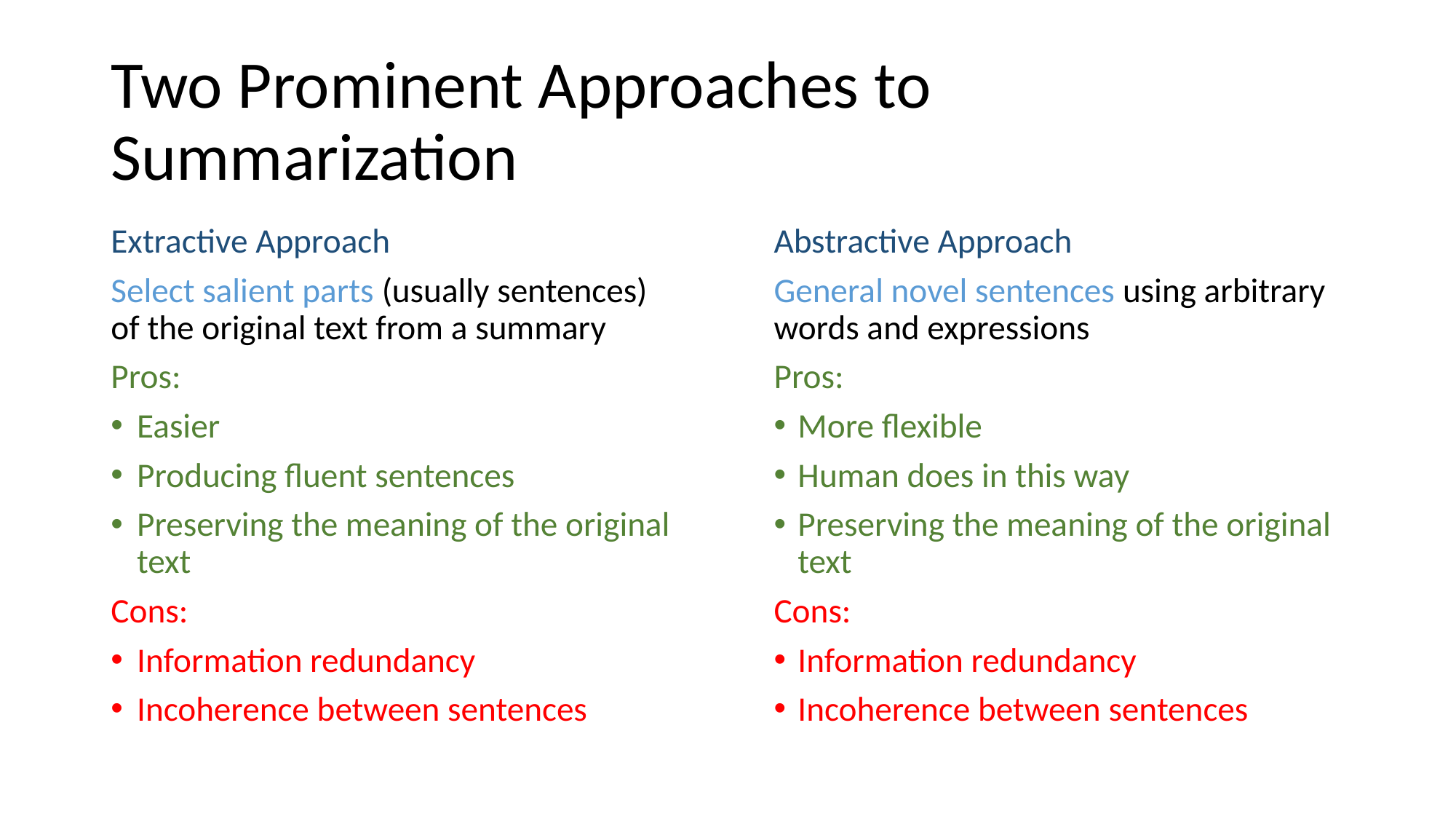

# Two Prominent Approaches to Summarization
Extractive Approach
Select salient parts (usually sentences) of the original text from a summary
Pros:
Easier
Producing fluent sentences
Preserving the meaning of the original text
Cons:
Information redundancy
Incoherence between sentences

Abstractive Approach
General novel sentences using arbitrary words and expressions
Pros:
More flexible
Human does in this way
Preserving the meaning of the original text
Cons:
Information redundancy
Incoherence between sentences